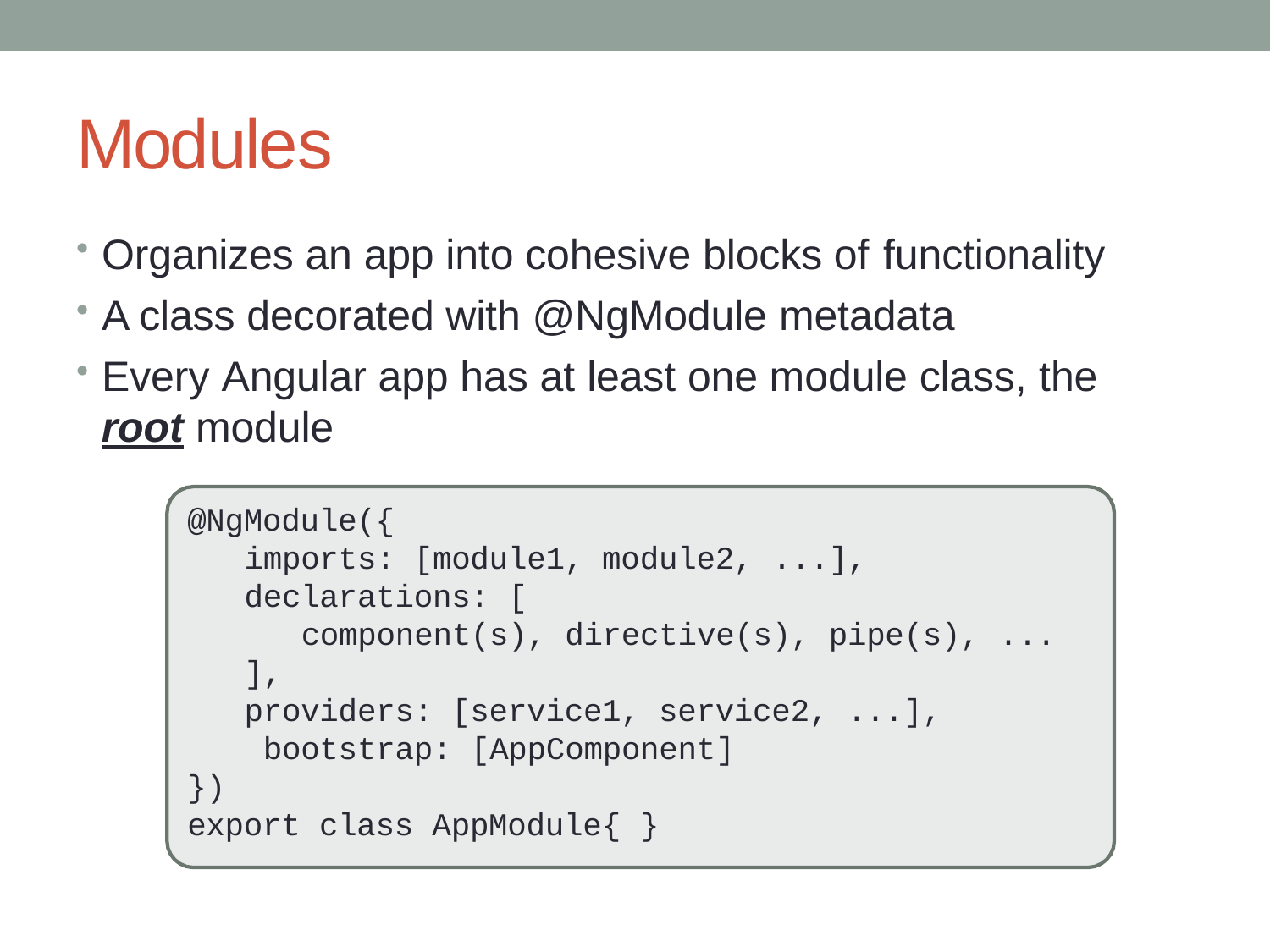

# Modules
Organizes an app into cohesive blocks of functionality
A class decorated with @NgModule metadata
Every Angular app has at least one module class, the
root module

@NgModule({
imports: [module1, module2, ...],
declarations: [
component(s), directive(s), pipe(s), ...
],
providers: [service1, service2, ...],  bootstrap: [AppComponent]
})
export class AppModule{ }